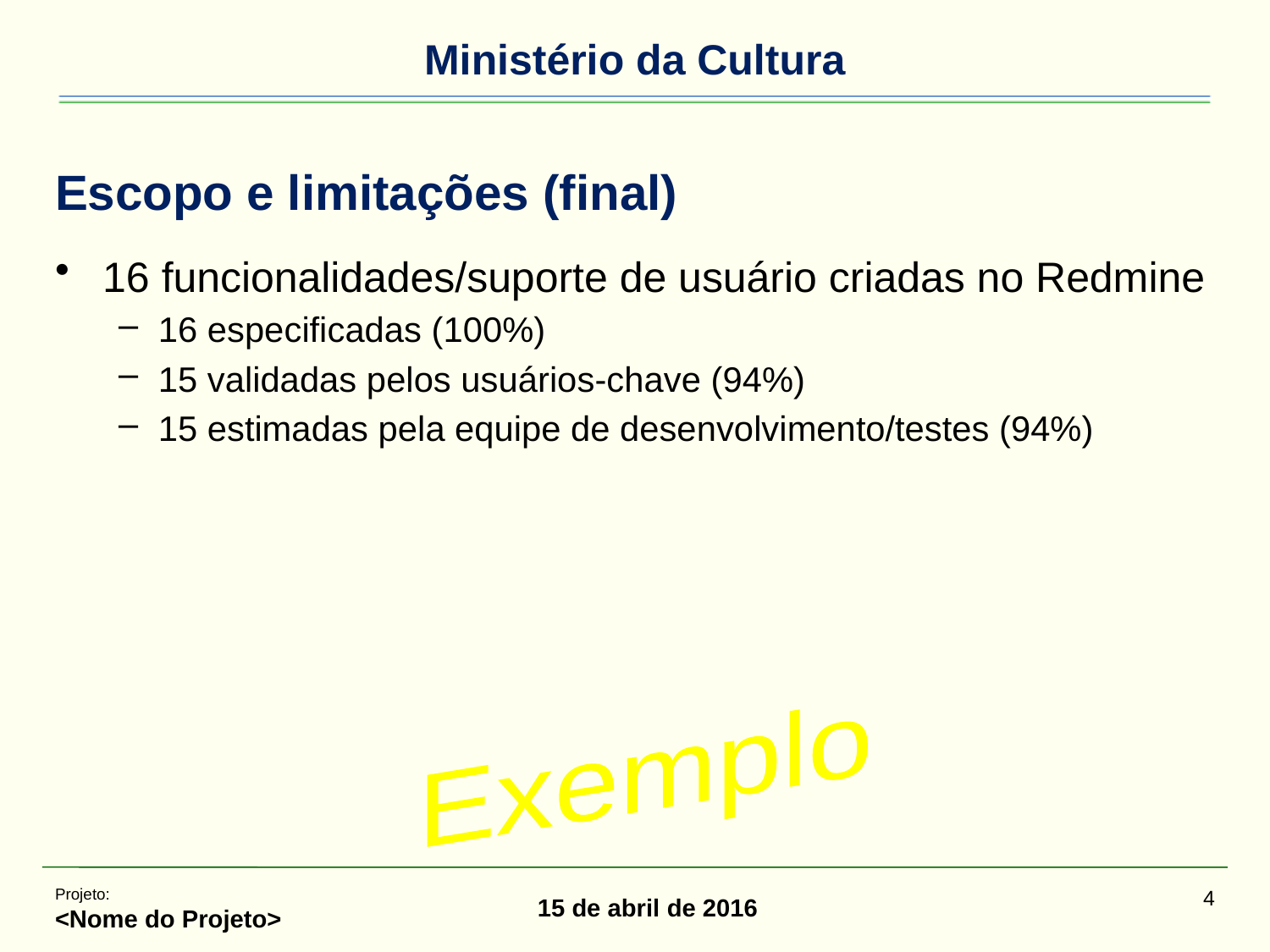

# Escopo e limitações (final)
16 funcionalidades/suporte de usuário criadas no Redmine
16 especificadas (100%)
15 validadas pelos usuários-chave (94%)
15 estimadas pela equipe de desenvolvimento/testes (94%)
Exemplo
Projeto:
<Nome do Projeto>
4